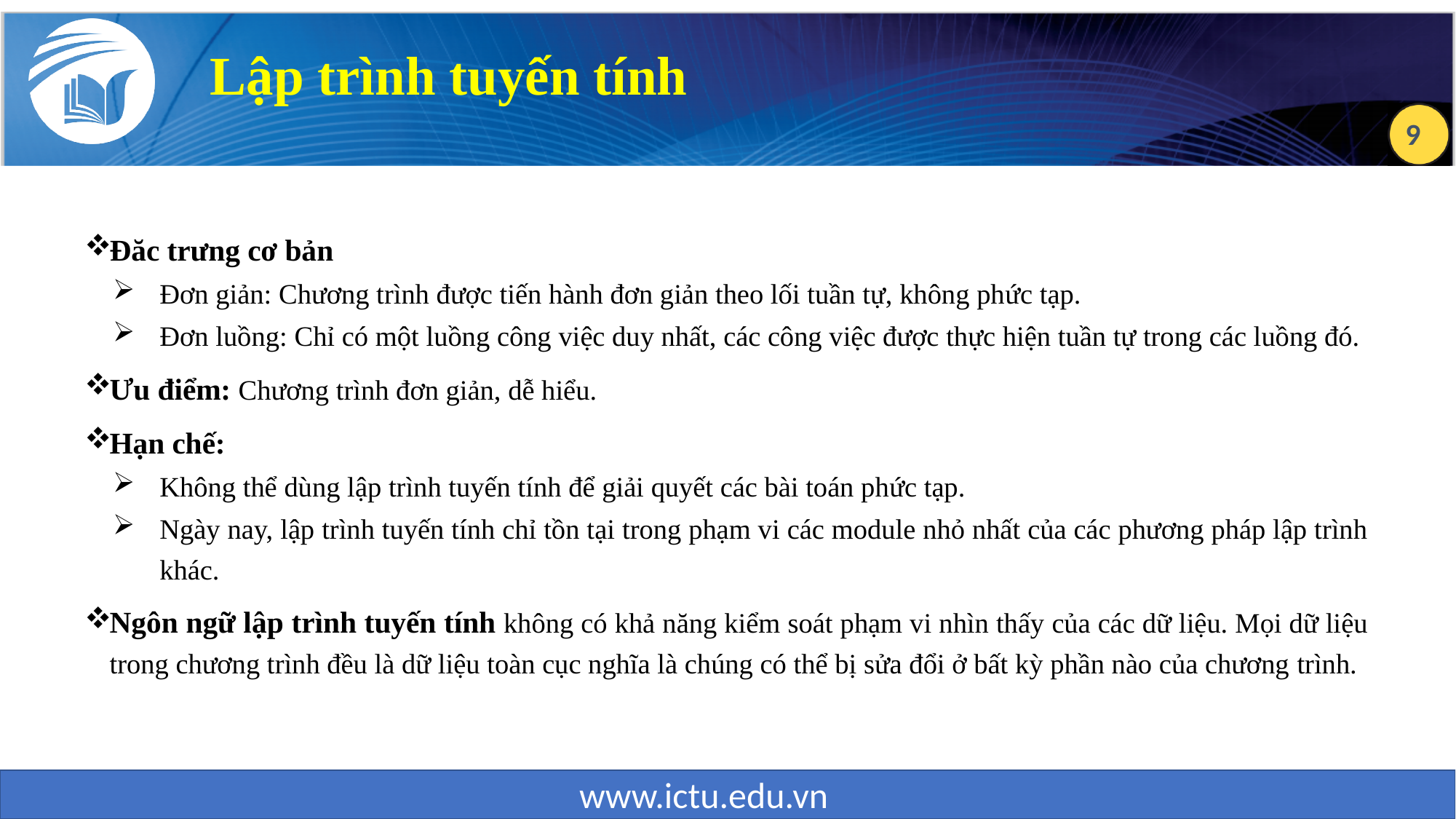

Lập trình tuyến tính
Đăc trưng cơ bản
Đơn giản: Chương trình được tiến hành đơn giản theo lối tuần tự, không phức tạp.
Đơn luồng: Chỉ có một luồng công việc duy nhất, các công việc được thực hiện tuần tự trong các luồng đó.
Ưu điểm: Chương trình đơn giản, dễ hiểu.
Hạn chế:
Không thể dùng lập trình tuyến tính để giải quyết các bài toán phức tạp.
Ngày nay, lập trình tuyến tính chỉ tồn tại trong phạm vi các module nhỏ nhất của các phương pháp lập trình khác.
Ngôn ngữ lập trình tuyến tính không có khả năng kiểm soát phạm vi nhìn thấy của các dữ liệu. Mọi dữ liệu trong chương trình đều là dữ liệu toàn cục nghĩa là chúng có thể bị sửa đổi ở bất kỳ phần nào của chương trình.